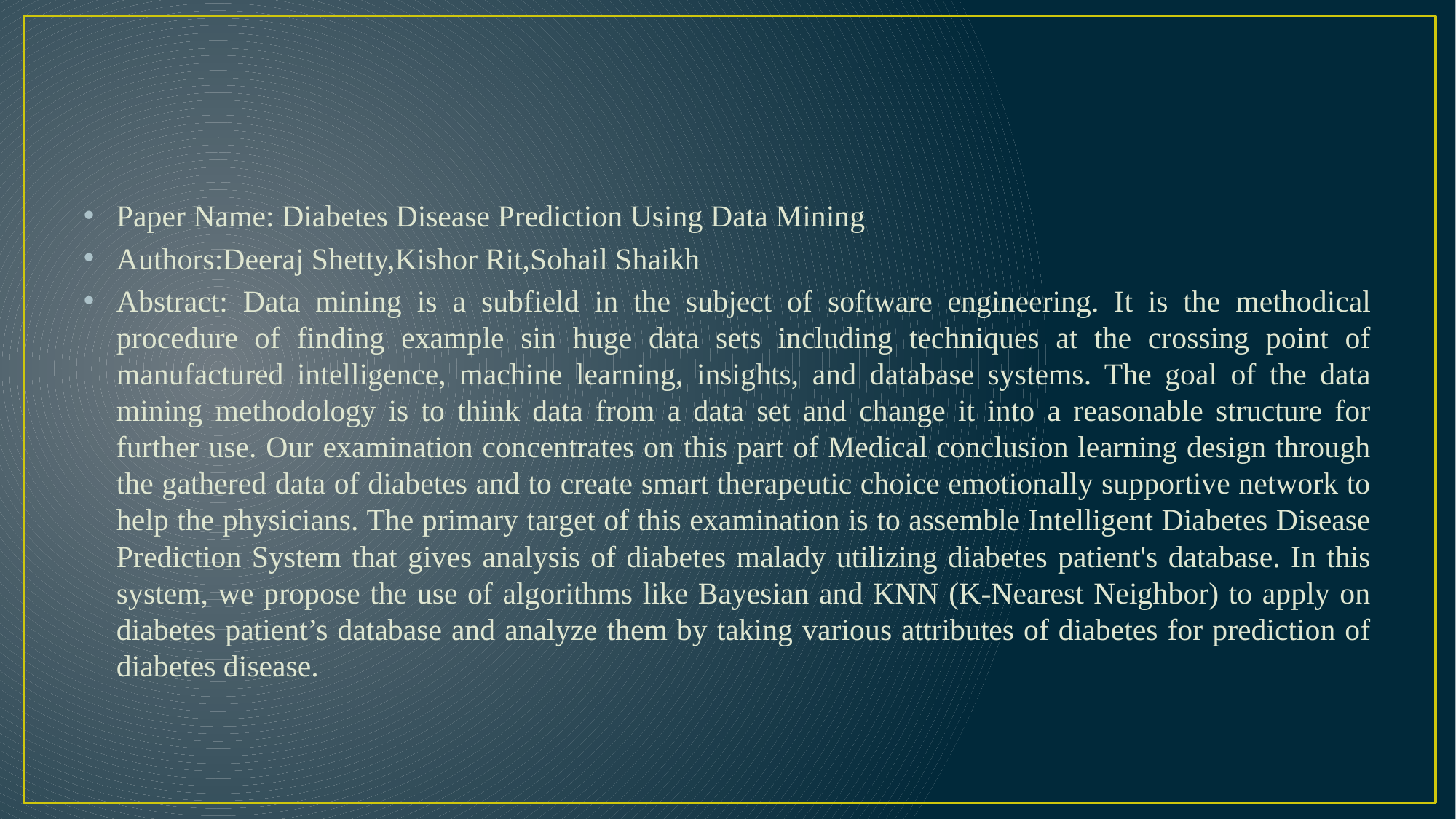

Paper Name: Diabetes Disease Prediction Using Data Mining
Authors:Deeraj Shetty,Kishor Rit,Sohail Shaikh
Abstract: Data mining is a subfield in the subject of software engineering. It is the methodical procedure of finding example sin huge data sets including techniques at the crossing point of manufactured intelligence, machine learning, insights, and database systems. The goal of the data mining methodology is to think data from a data set and change it into a reasonable structure for further use. Our examination concentrates on this part of Medical conclusion learning design through the gathered data of diabetes and to create smart therapeutic choice emotionally supportive network to help the physicians. The primary target of this examination is to assemble Intelligent Diabetes Disease Prediction System that gives analysis of diabetes malady utilizing diabetes patient's database. In this system, we propose the use of algorithms like Bayesian and KNN (K-Nearest Neighbor) to apply on diabetes patient’s database and analyze them by taking various attributes of diabetes for prediction of diabetes disease.